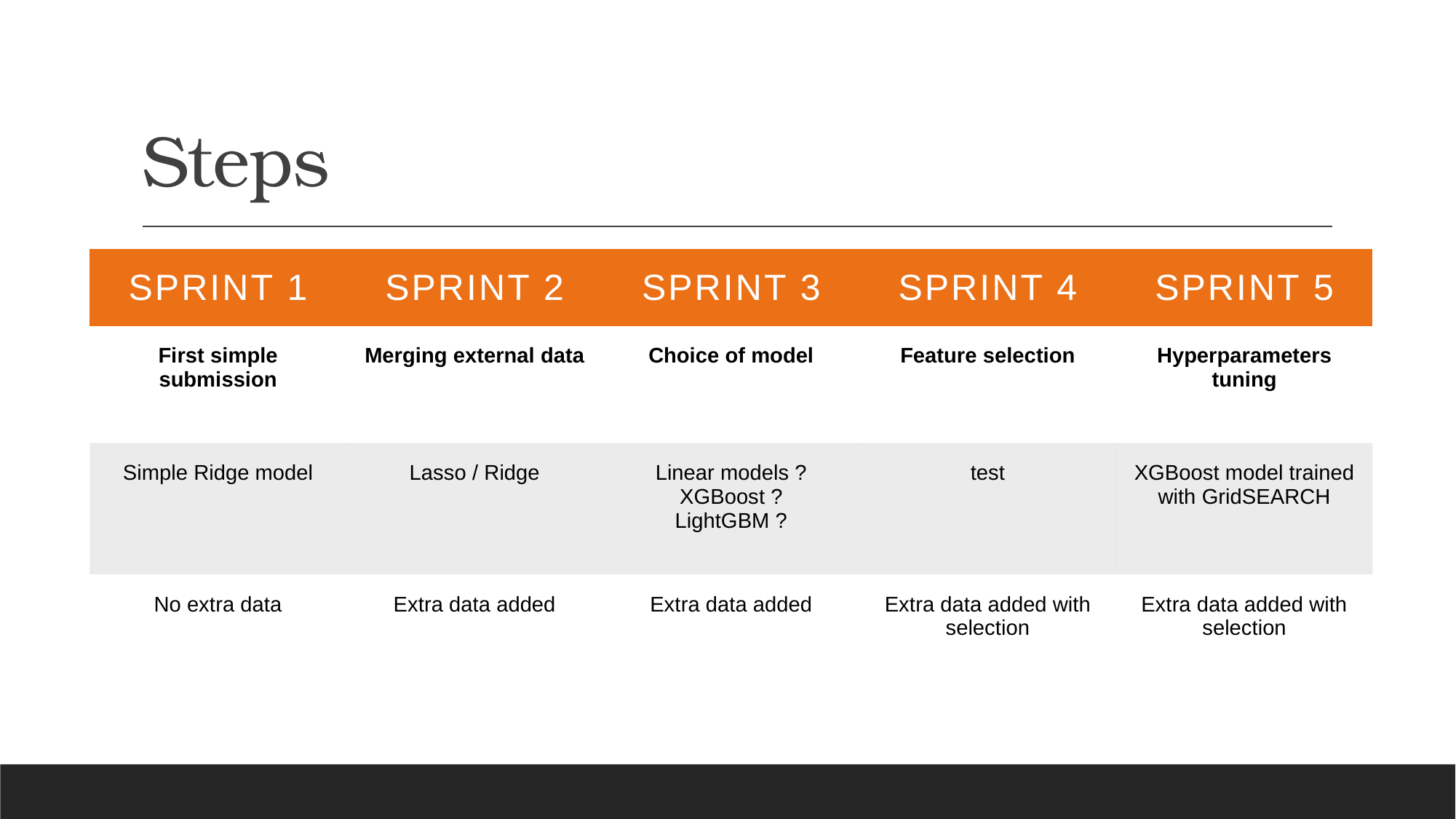

# Steps
| SPRINT 1 | SPRINT 2 | SPRINT 3 | SPRINT 4 | SPRINT 5 |
| --- | --- | --- | --- | --- |
| First simple submission | Merging external data | Choice of model | Feature selection | Hyperparameters tuning |
| Simple Ridge model | Lasso / Ridge | Linear models ? XGBoost ? LightGBM ? | test | XGBoost model trained with GridSEARCH |
| No extra data | Extra data added | Extra data added | Extra data added with selection | Extra data added with selection |